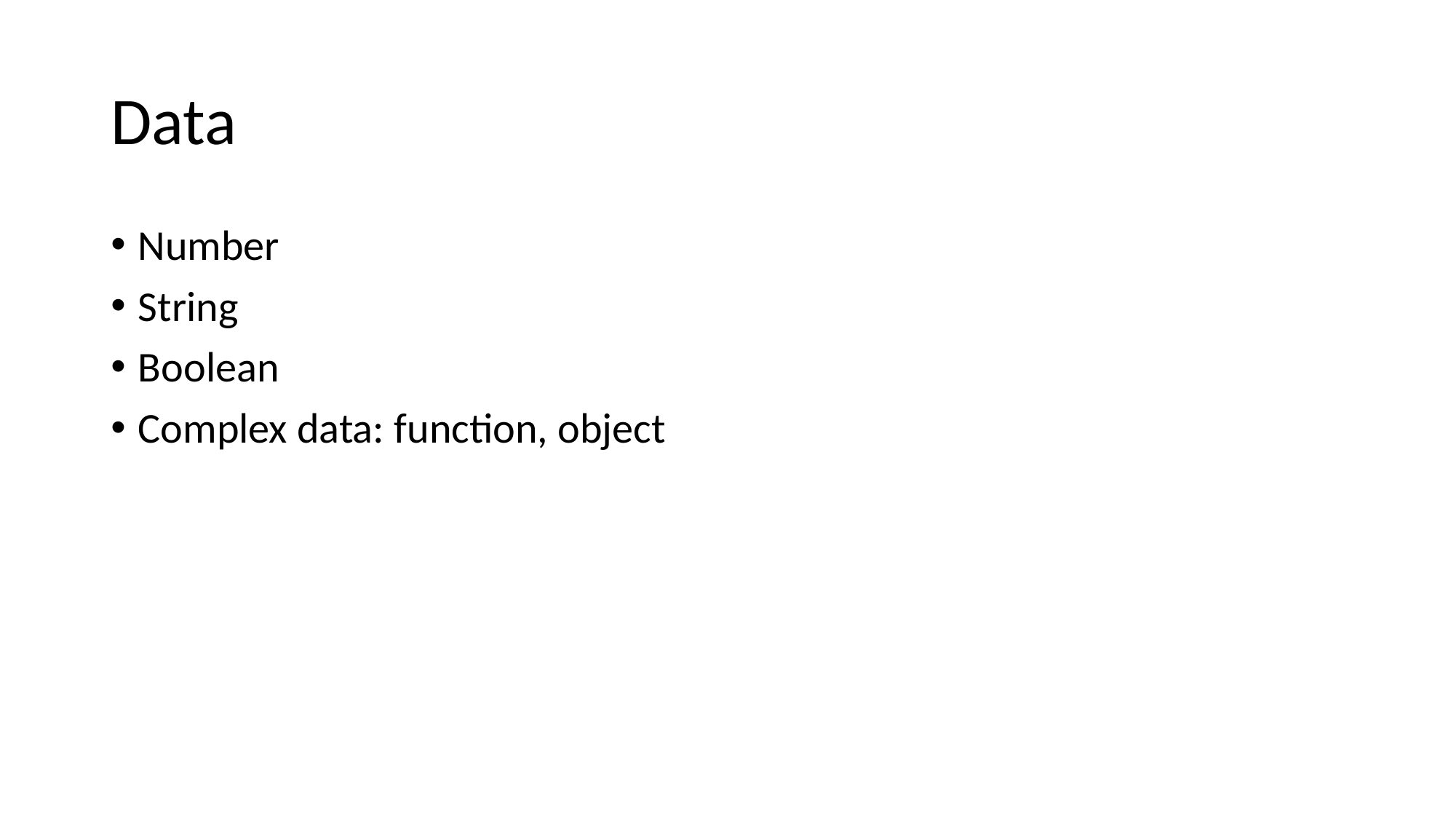

# Data
Number
String
Boolean
Complex data: function, object